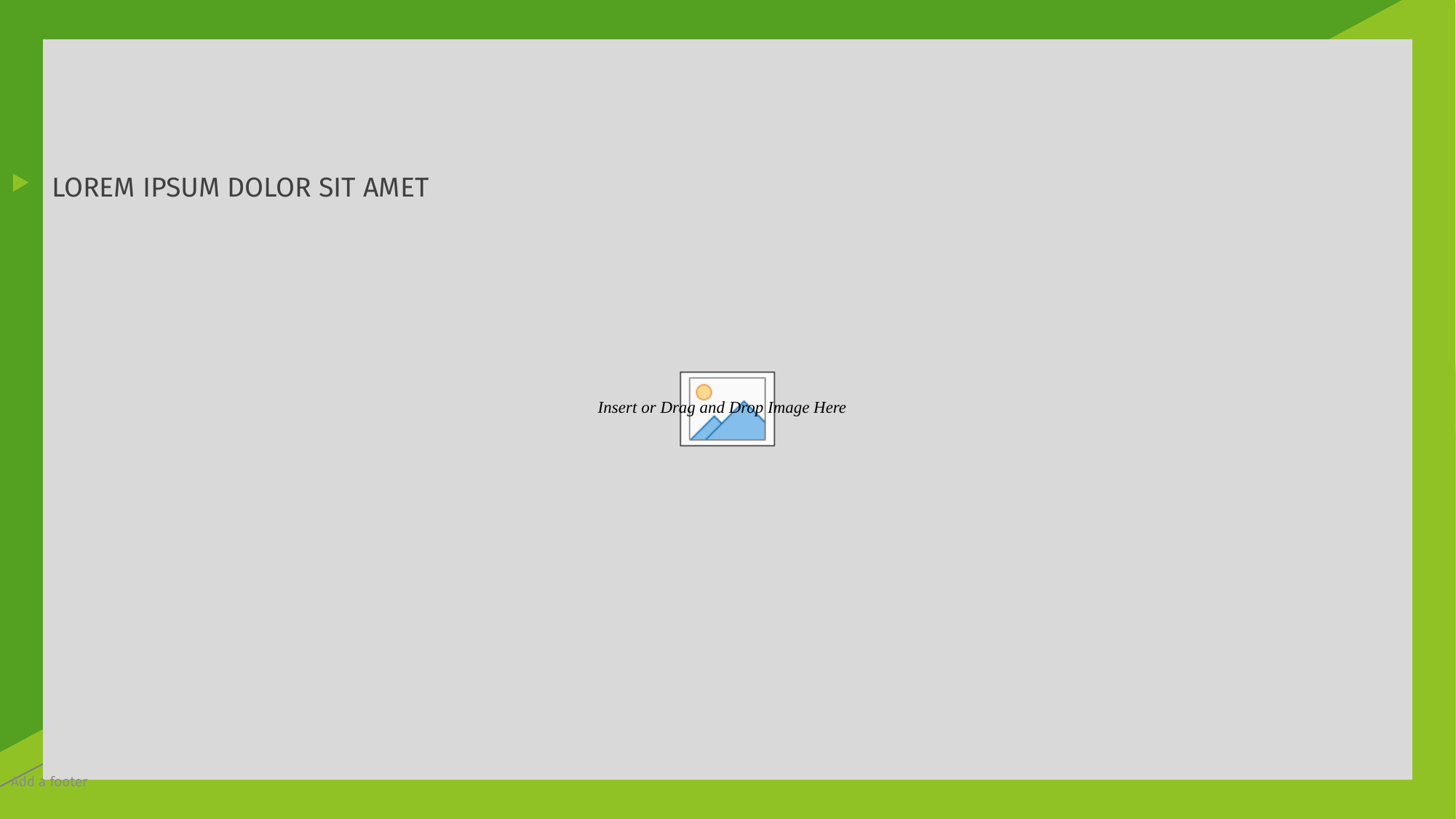

#
LOREM IPSUM DOLOR SIT AMET
Add a footer
5